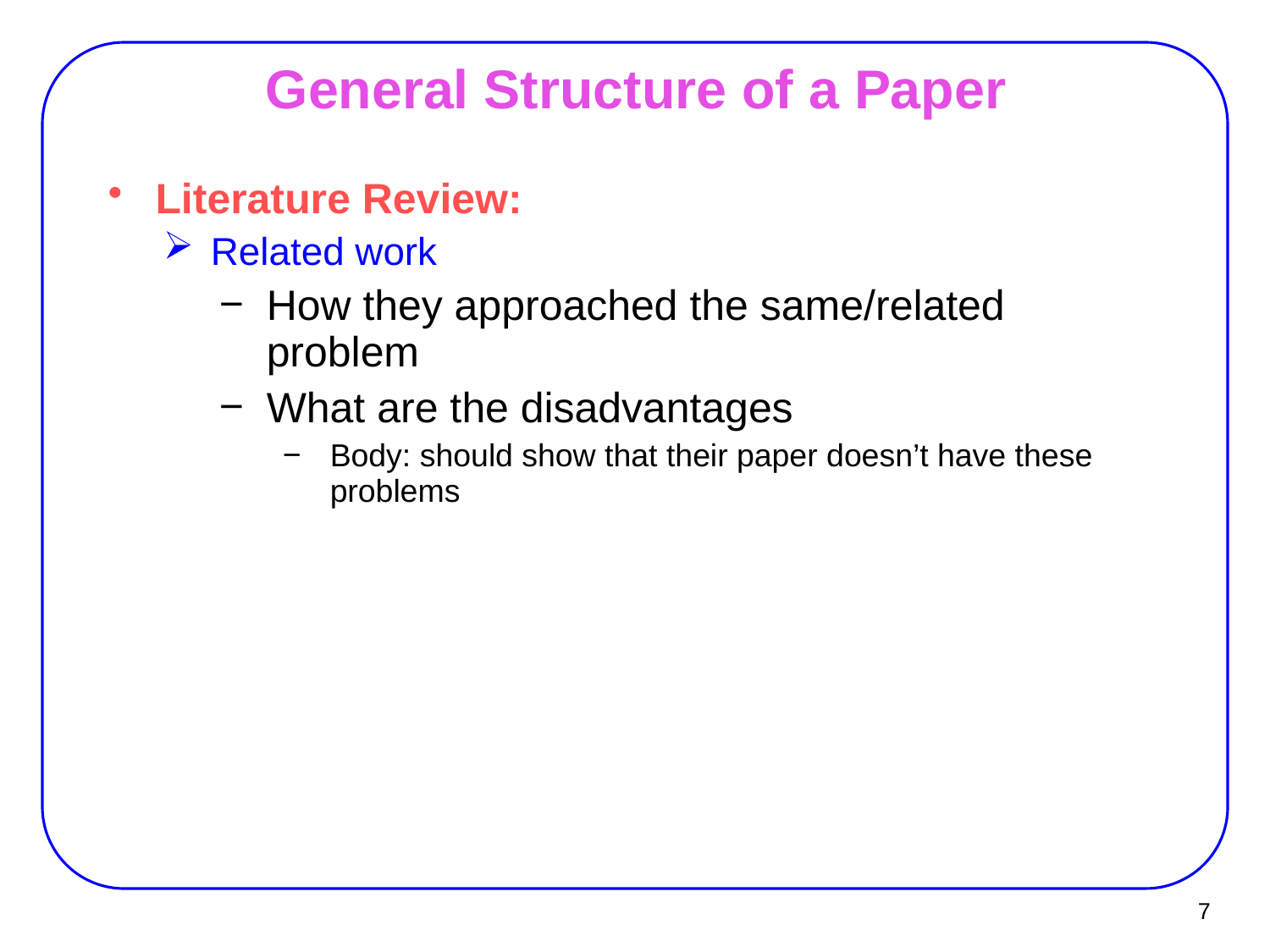

General Structure of a Paper
Literature Review:
Related work
How they approached the same/related problem
What are the disadvantages
Body: should show that their paper doesn’t have these problems

7